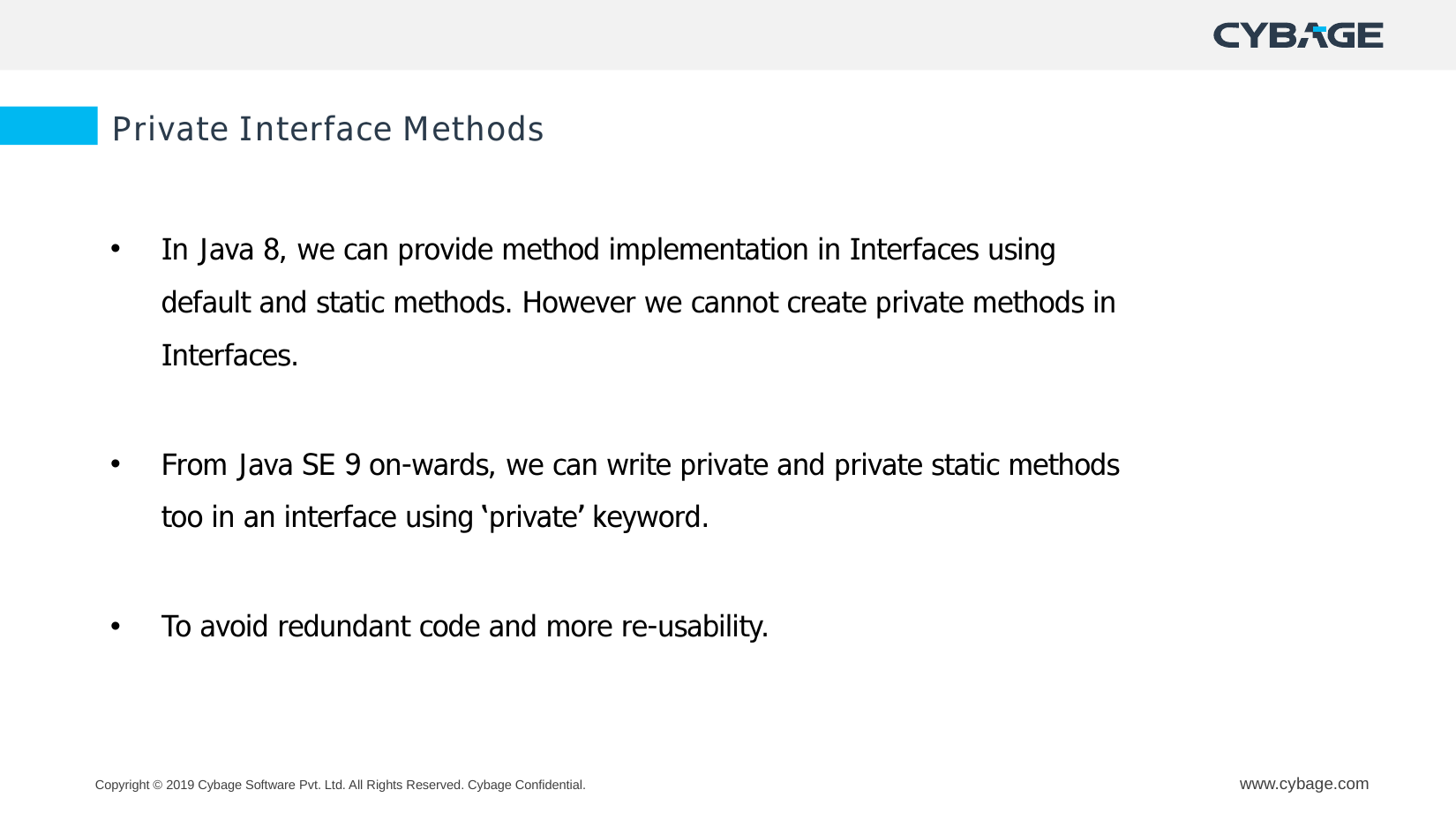

Private Interface Methods

In Java 8, we can provide method implementation in Interfaces using default and static methods. However we cannot create private methods in Interfaces.

From Java SE 9 on-wards, we can write private and private static methods too in an interface using ‘private’ keyword.

To avoid redundant code and more re-usability.